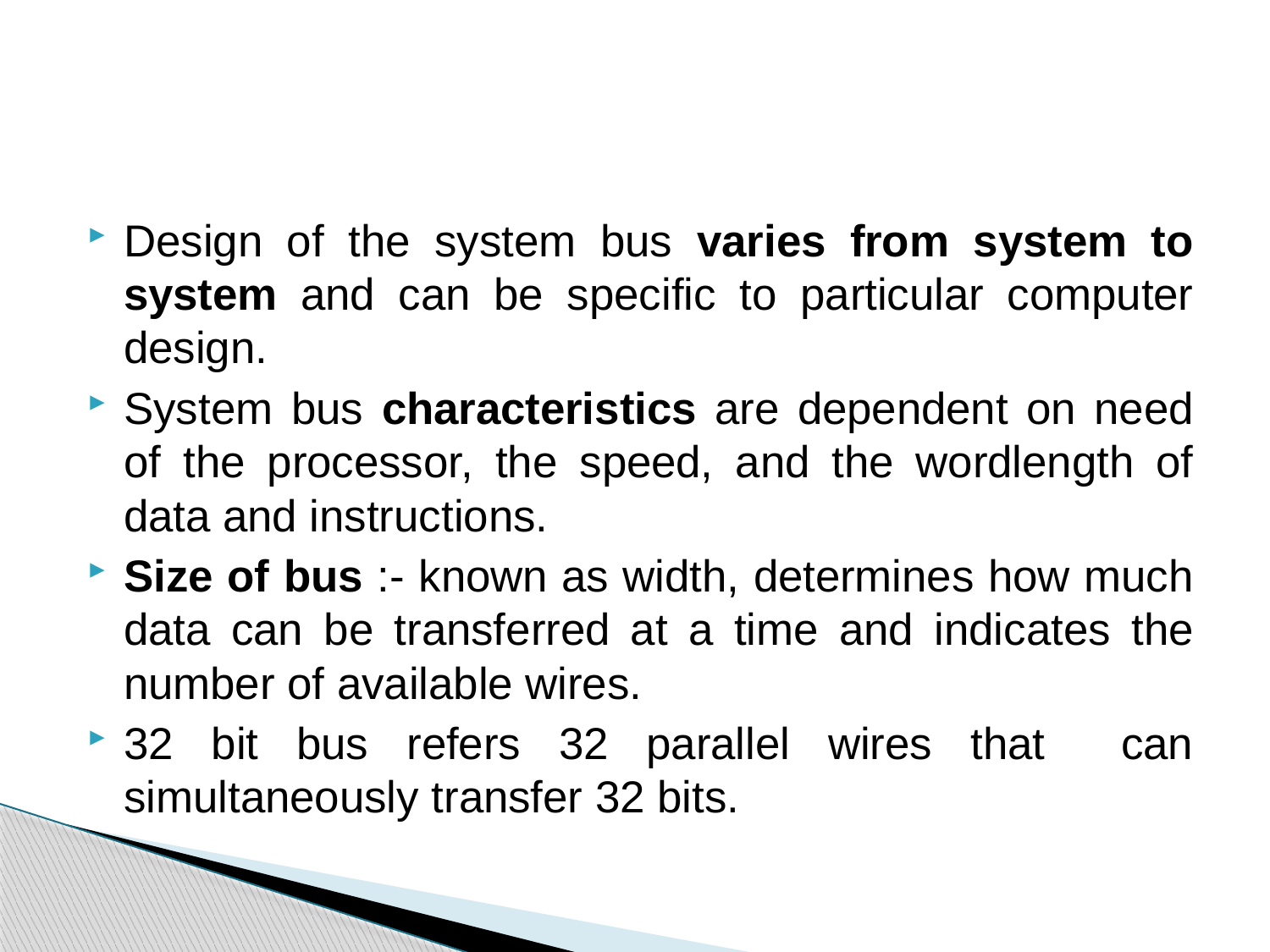

#
Design of the system bus varies from system to system and can be specific to particular computer design.
System bus characteristics are dependent on need of the processor, the speed, and the wordlength of data and instructions.
Size of bus :- known as width, determines how much data can be transferred at a time and indicates the number of available wires.
32 bit bus refers 32 parallel wires that  can simultaneously transfer 32 bits.